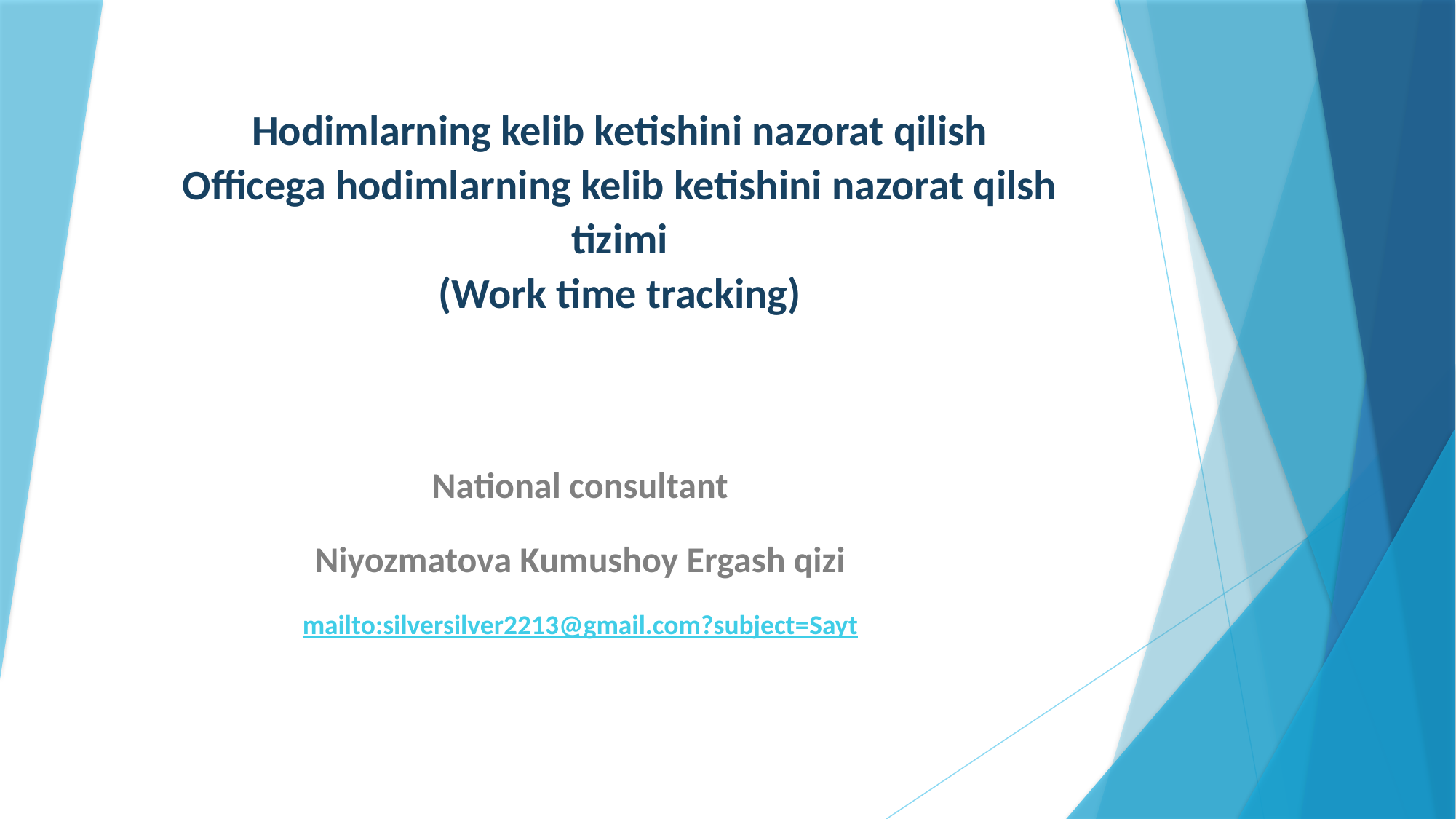

# Hodimlarning kelib ketishini nazorat qilish Officega hodimlarning kelib ketishini nazorat qilsh tizimi (Work time tracking)
National consultant
Niyozmatova Kumushoy Ergash qizi
mailto:silversilver2213@gmail.com?subject=Sayt